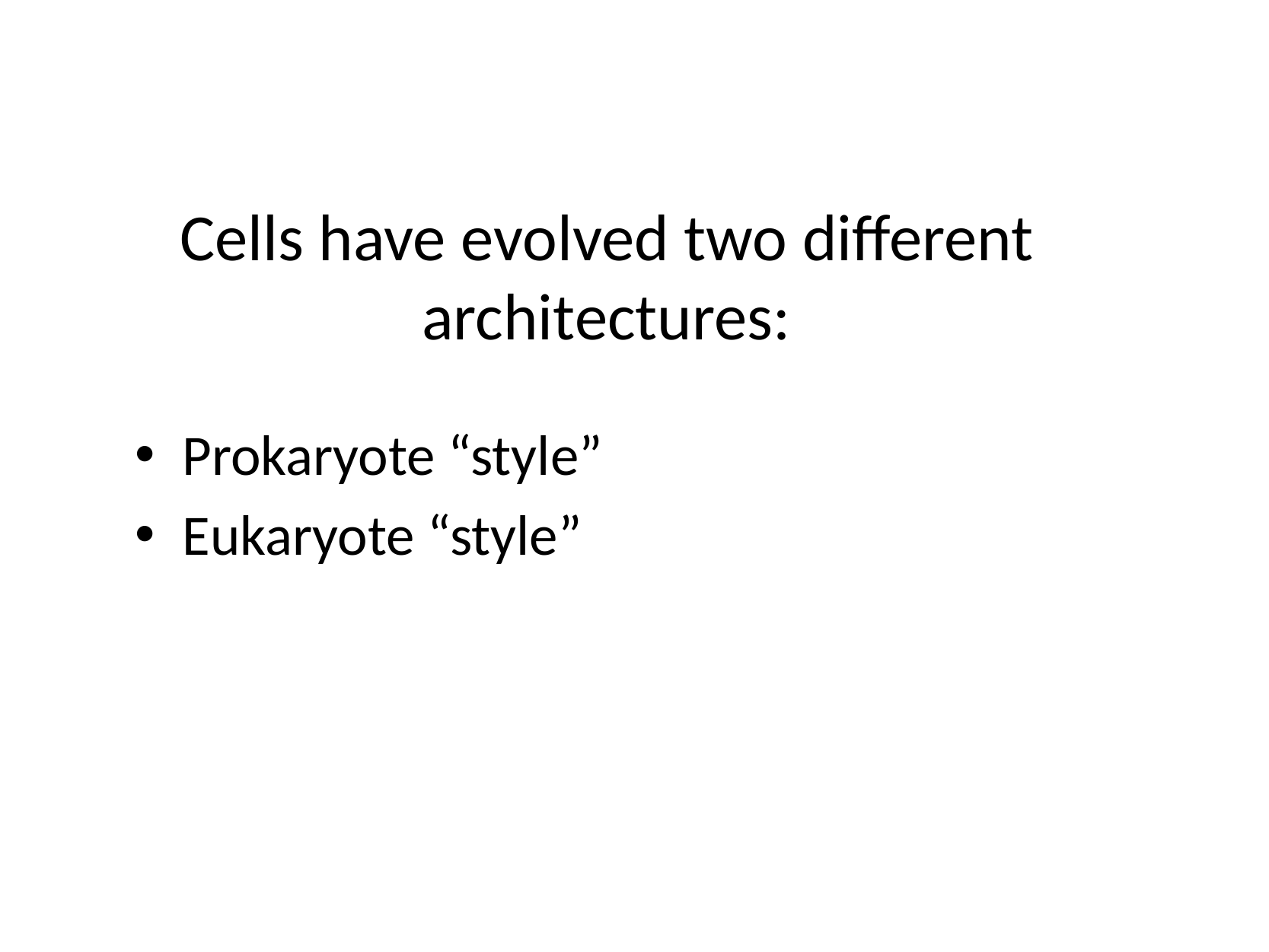

# Cells have evolved two different architectures:
Prokaryote “style”
Eukaryote “style”